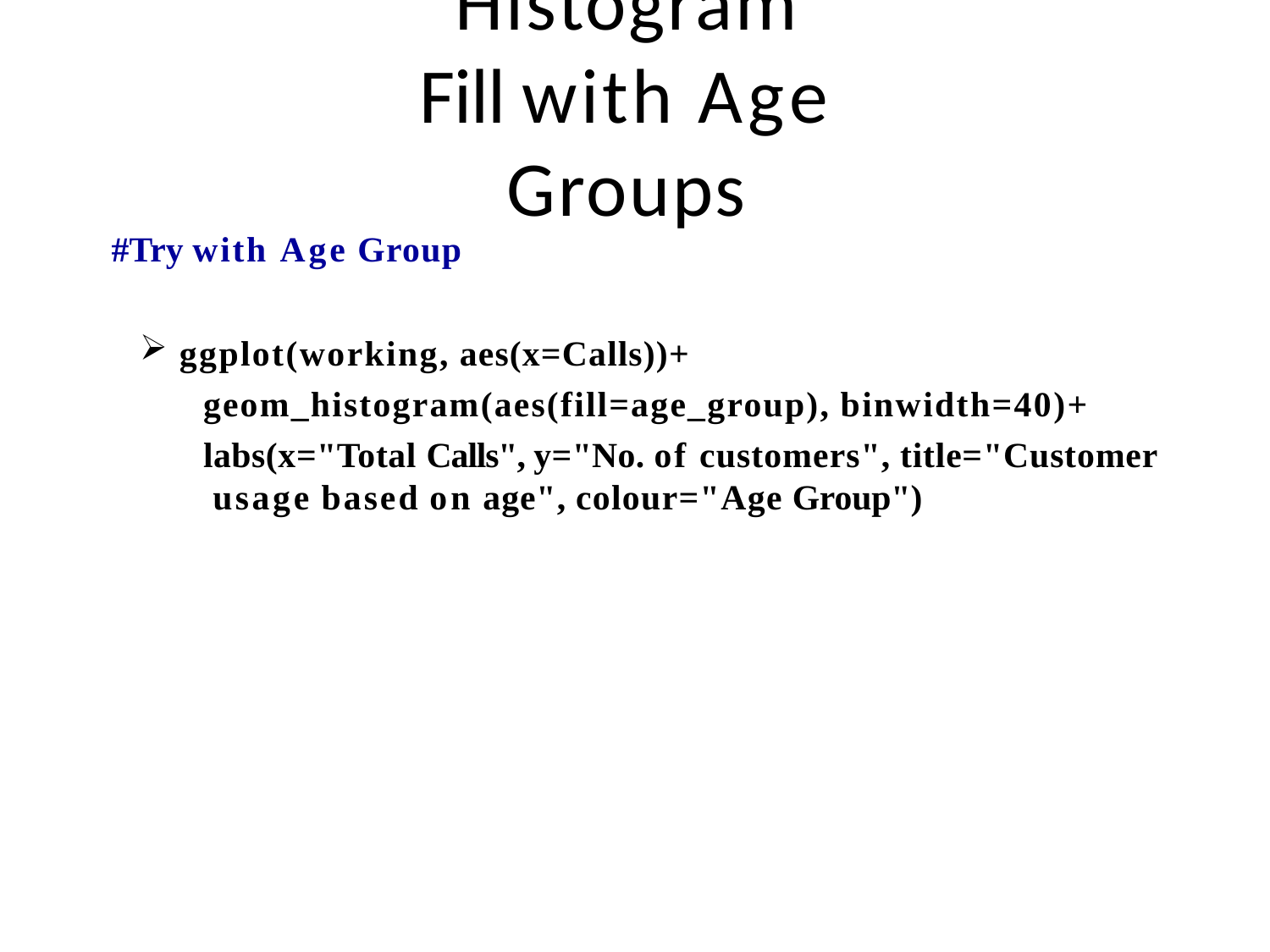

# Histogram
Fill with Age Groups
#Try with Age Group

ggplot(working, aes(x=Calls))+
geom_histogram(aes(fill=age_group), binwidth=40)+
labs(x="Total Calls", y="No. of customers", title="Customer  usage based on age", colour="Age Group")
66